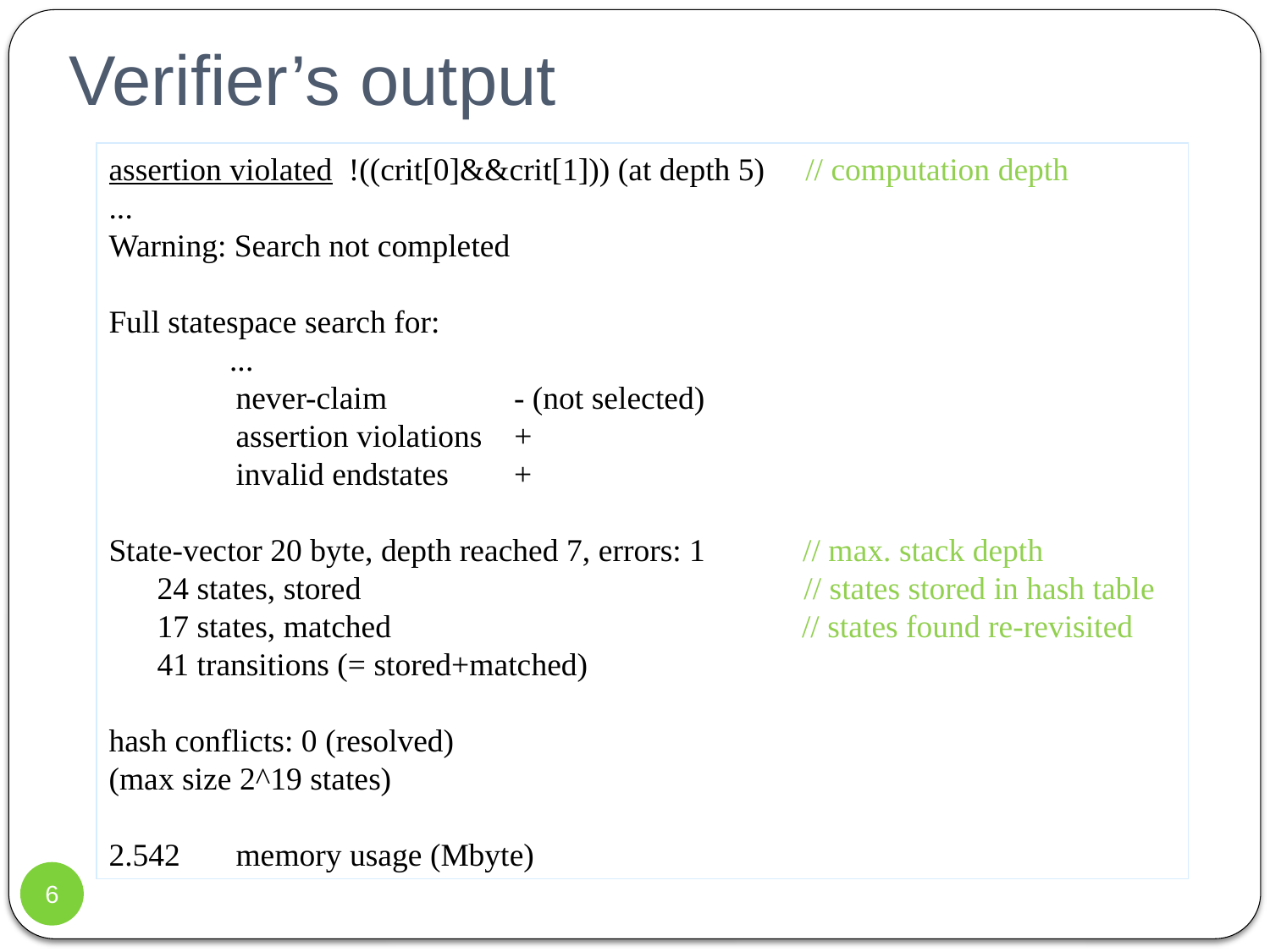

# Verifier’s output
assertion violated  !((crit[0]&&crit[1])) (at depth 5)     // computation depth
...
Warning: Search not completed

Full statespace search for:
               ...
	never-claim         	   - (not selected)
	assertion violations    +
	invalid endstates	   +

State-vector 20 byte, depth reached 7, errors: 1            // max. stack depth
      24 states, stored                                                       // states stored in hash table
      17 states, matched                                                   // states found re-revisited
      41 transitions (= stored+matched)

hash conflicts: 0 (resolved)
(max size 2^19 states)

2.542 	memory usage (Mbyte)
6